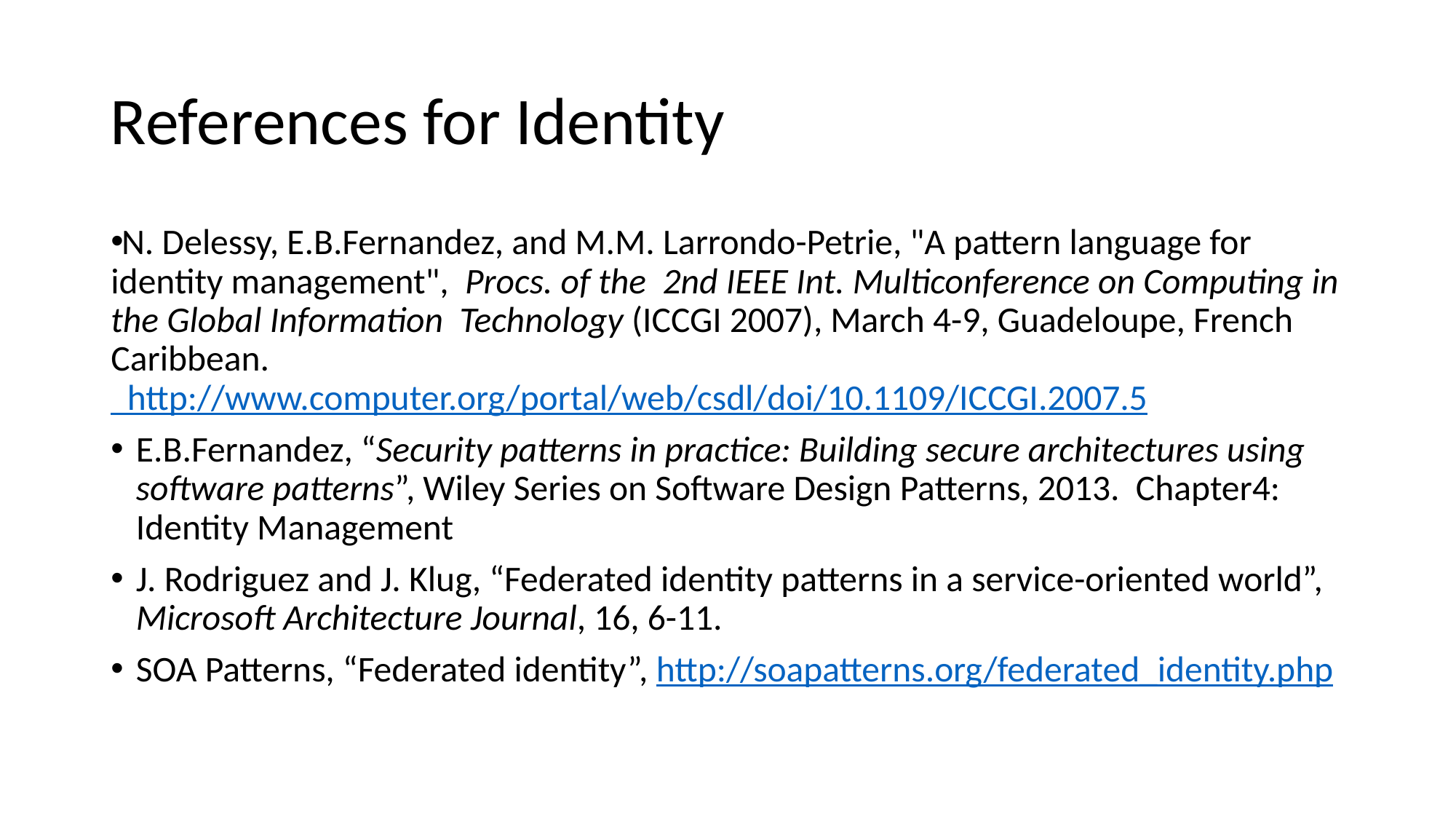

# References for Identity
N. Delessy, E.B.Fernandez, and M.M. Larrondo-Petrie, "A pattern language for identity management",  Procs. of the  2nd IEEE Int. Multiconference on Computing in the Global Information  Technology (ICCGI 2007), March 4-9, Guadeloupe, French Caribbean.
  http://www.computer.org/portal/web/csdl/doi/10.1109/ICCGI.2007.5
E.B.Fernandez, “Security patterns in practice: Building secure architectures using software patterns”, Wiley Series on Software Design Patterns, 2013.  Chapter4: Identity Management
J. Rodriguez and J. Klug, “Federated identity patterns in a service-oriented world”,  Microsoft Architecture Journal, 16, 6-11.
SOA Patterns, “Federated identity”, http://soapatterns.org/federated_identity.php